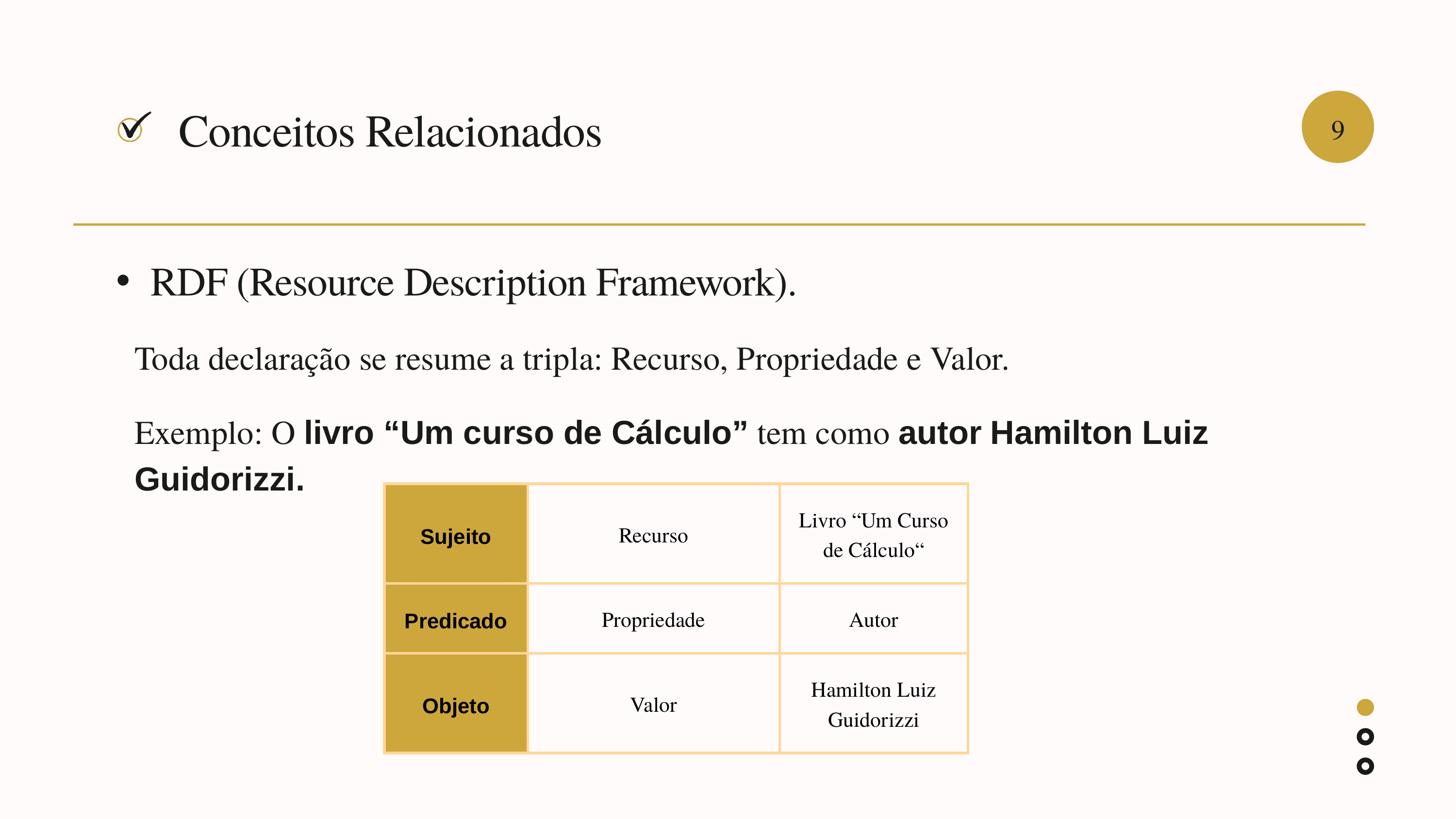

Conceitos Relacionados
9

RDF (Resource Description Framework).

Toda declaração se resume a tripla: Recurso, Propriedade e Valor.
Exemplo: O livro “Um curso de Cálculo” tem como autor Hamilton Luiz Guidorizzi.
| Sujeito | Recurso | Livro “Um Curso de Cálculo“ |
| --- | --- | --- |
| Predicado | Propriedade | Autor |
| Objeto | Valor | Hamilton Luiz Guidorizzi |